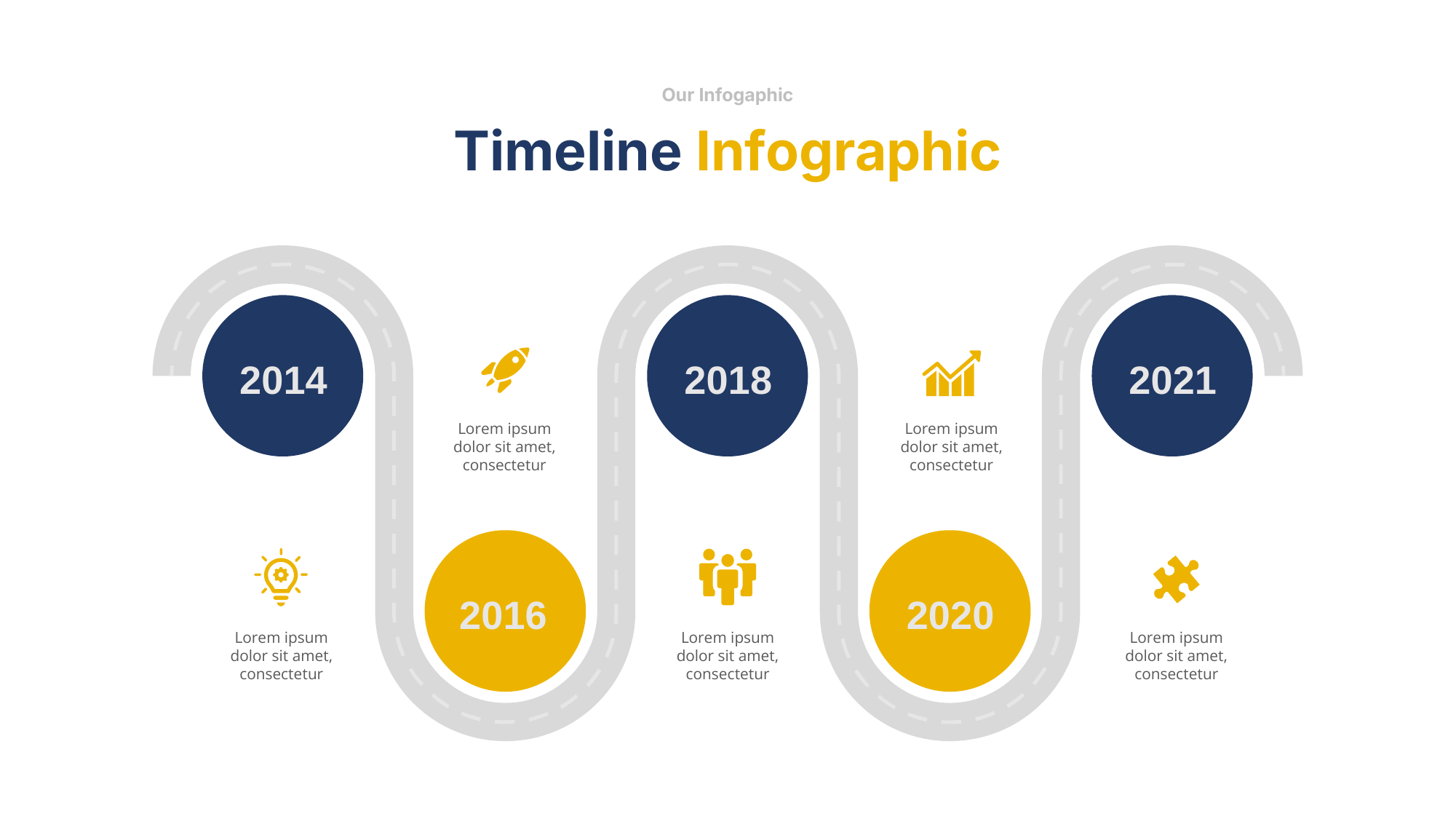

Our Infogaphic
Timeline Infographic

2014

2018

2021

Lorem ipsum dolor sit amet, consectetur
Lorem ipsum dolor sit amet, consectetur

2016

2020

Lorem ipsum dolor sit amet, consectetur
Lorem ipsum dolor sit amet, consectetur
Lorem ipsum dolor sit amet, consectetur